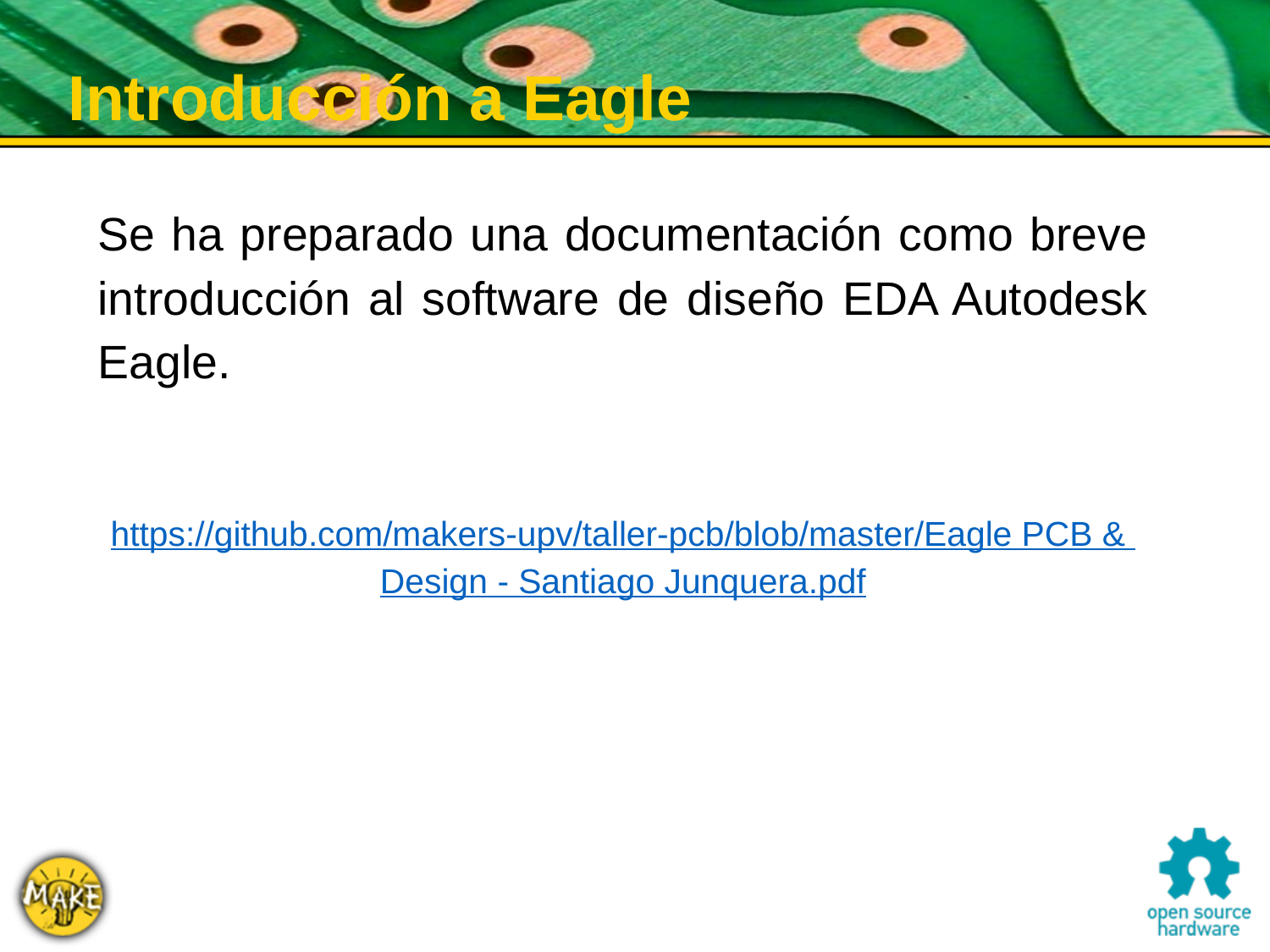

Introducción a Eagle
Se ha preparado una documentación como breve introducción al software de diseño EDA Autodesk Eagle.

https://github.com/makers-upv/taller-pcb/blob/master/Eagle PCB & Design - Santiago Junquera.pdf